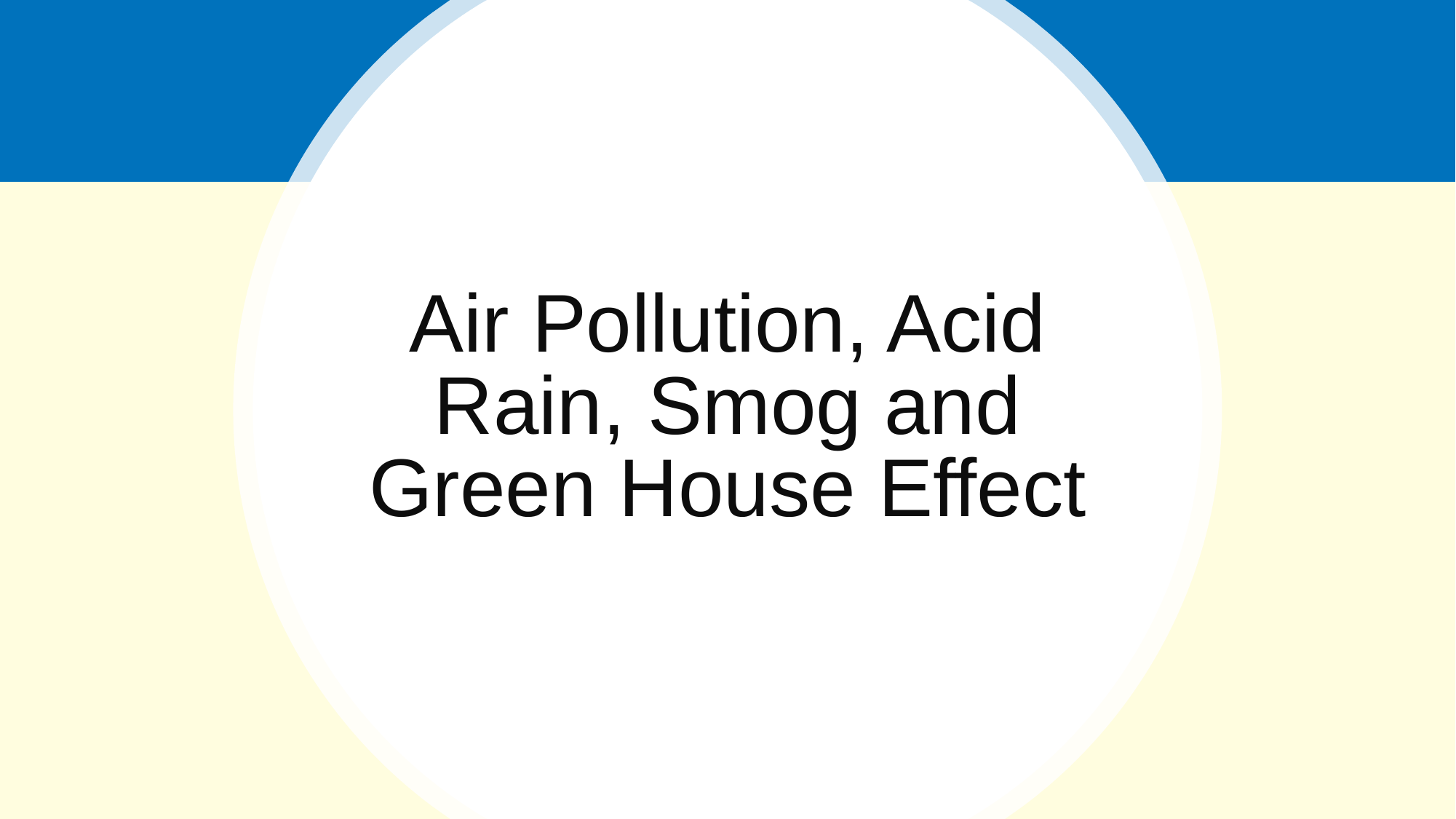

# Air Pollution, Acid Rain, Smog and Green House Effect